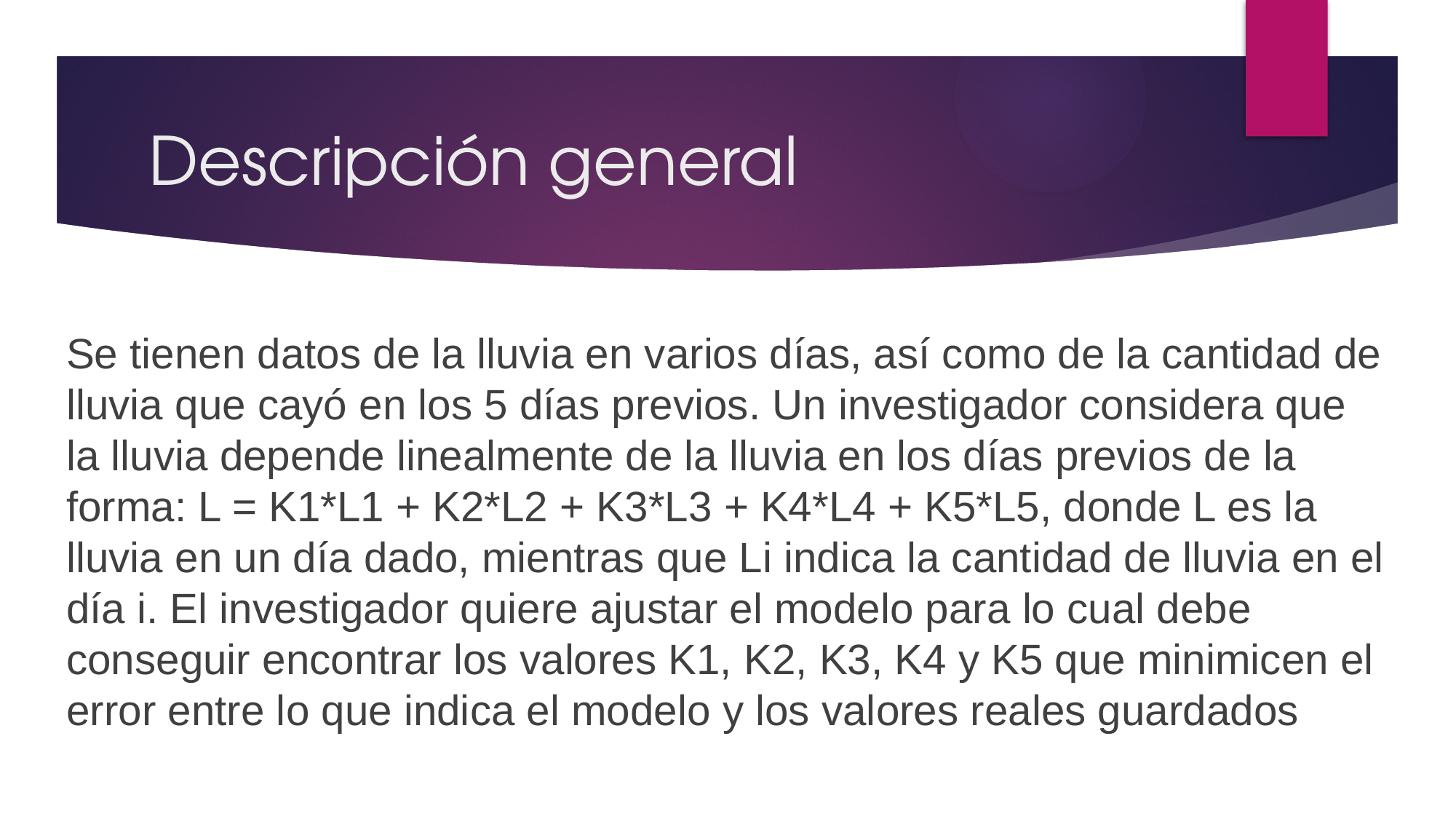

# Descripción general
Se tienen datos de la lluvia en varios días, así como de la cantidad de lluvia que cayó en los 5 días previos. Un investigador considera que la lluvia depende linealmente de la lluvia en los días previos de la forma: L = K1*L1 + K2*L2 + K3*L3 + K4*L4 + K5*L5, donde L es la lluvia en un día dado, mientras que Li indica la cantidad de lluvia en el día i. El investigador quiere ajustar el modelo para lo cual debe conseguir encontrar los valores K1, K2, K3, K4 y K5 que minimicen el error entre lo que indica el modelo y los valores reales guardados